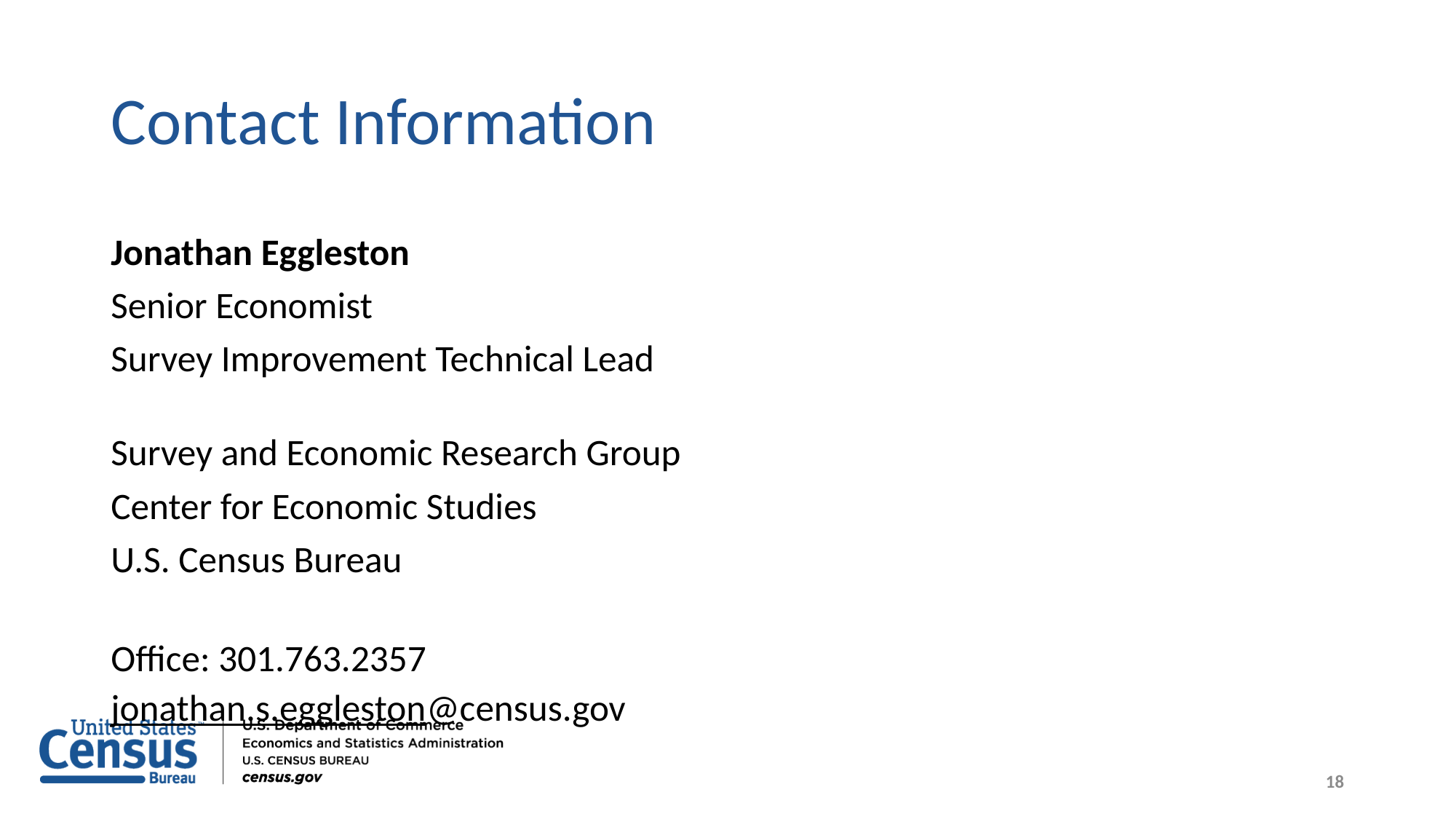

# Contact Information
Jonathan Eggleston
Senior Economist
Survey Improvement Technical Lead
Survey and Economic Research Group
Center for Economic Studies
U.S. Census Bureau

Office: 301.763.2357
jonathan.s.eggleston@census.gov

18